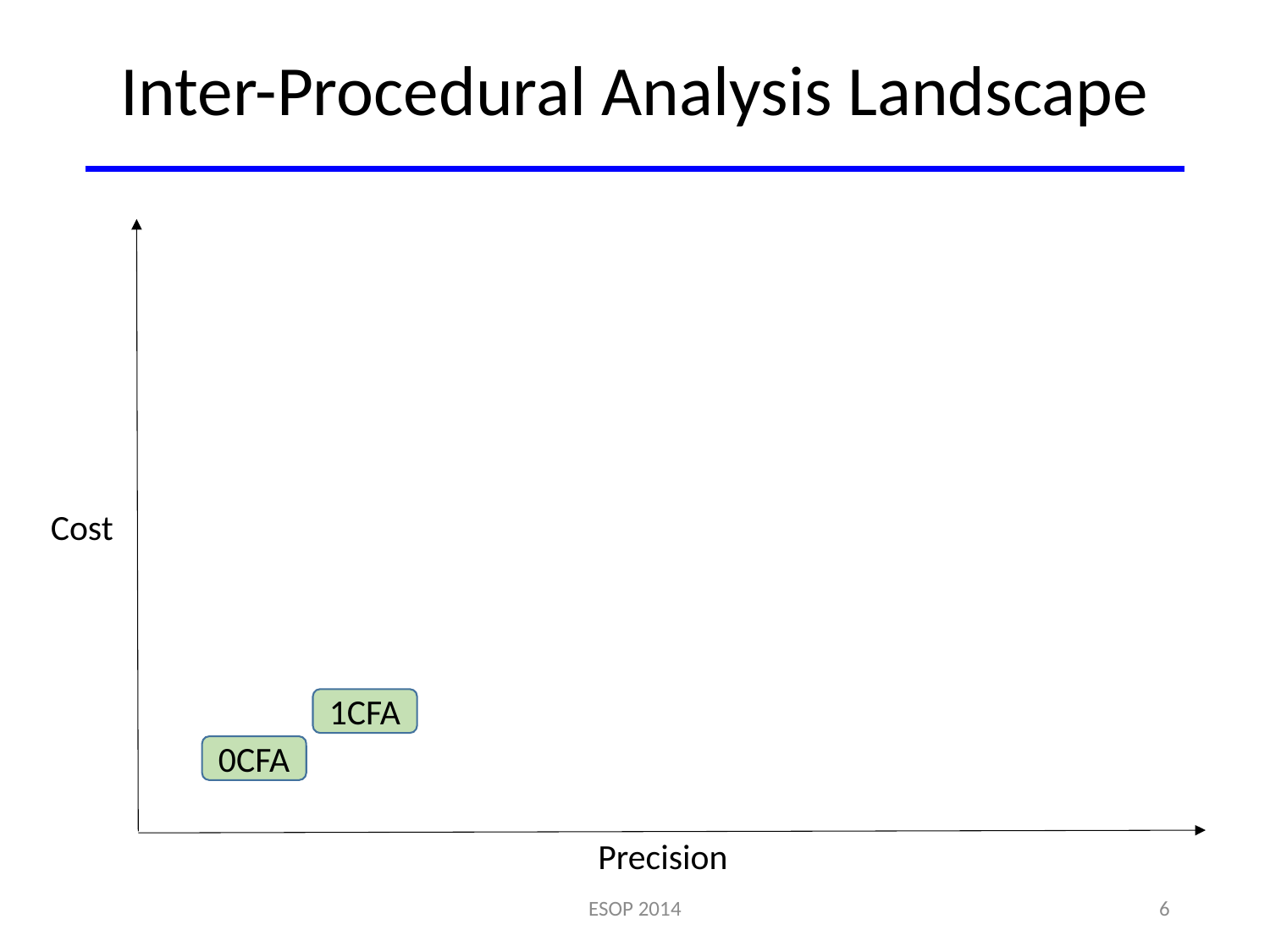

# Inter-Procedural Analysis Landscape
Cost
1CFA
0CFA
Precision
ESOP 2014
6